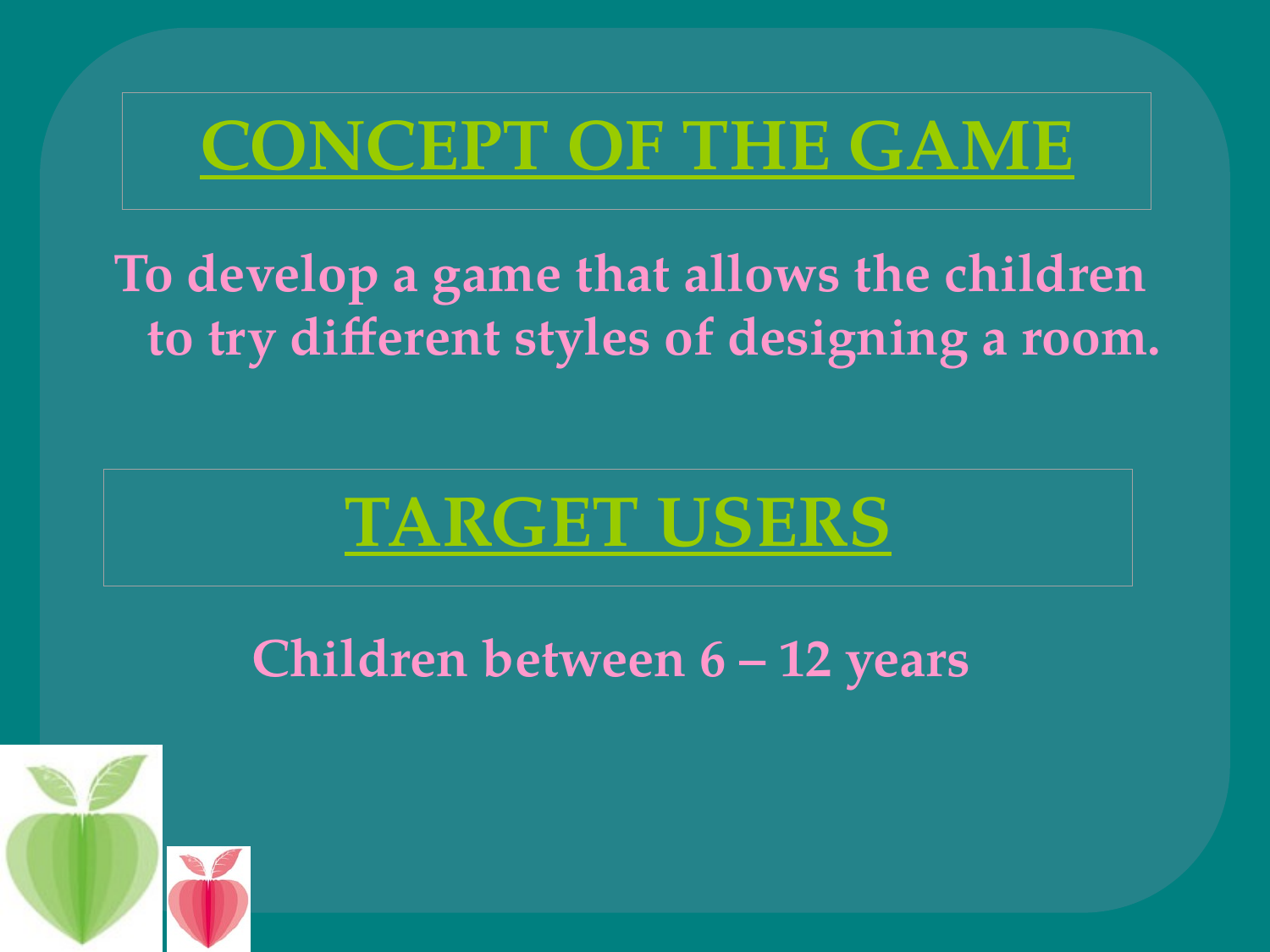

CONCEPT OF THE GAME
To develop a game that allows the children to try different styles of designing a room.
TARGET USERS
Children between 6 – 12 years